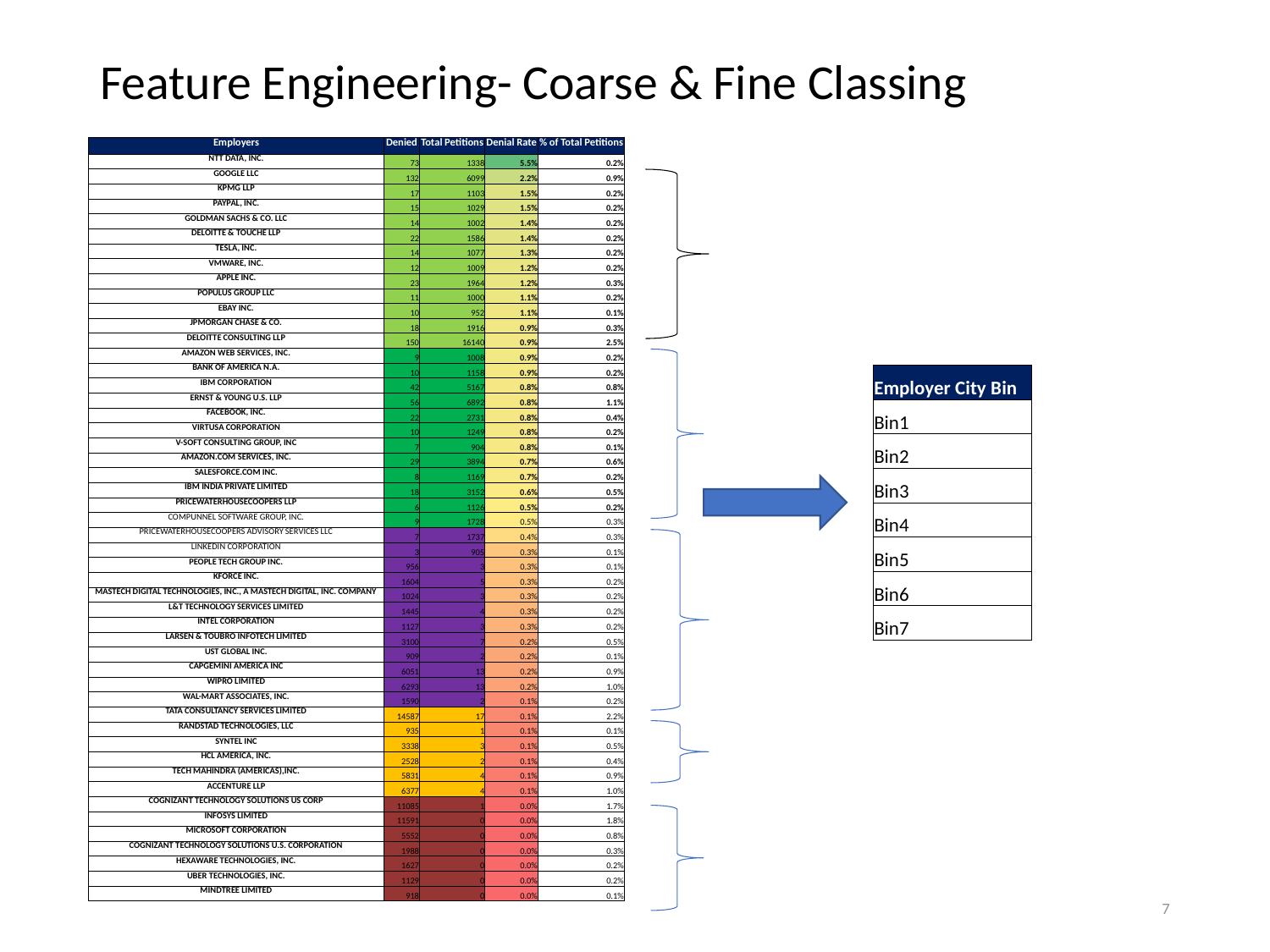

# Feature Engineering- Coarse & Fine Classing
| Employers | Denied | Total Petitions | Denial Rate | % of Total Petitions |
| --- | --- | --- | --- | --- |
| NTT DATA, INC. | 73 | 1338 | 5.5% | 0.2% |
| GOOGLE LLC | 132 | 6099 | 2.2% | 0.9% |
| KPMG LLP | 17 | 1103 | 1.5% | 0.2% |
| PAYPAL, INC. | 15 | 1029 | 1.5% | 0.2% |
| GOLDMAN SACHS & CO. LLC | 14 | 1002 | 1.4% | 0.2% |
| DELOITTE & TOUCHE LLP | 22 | 1586 | 1.4% | 0.2% |
| TESLA, INC. | 14 | 1077 | 1.3% | 0.2% |
| VMWARE, INC. | 12 | 1009 | 1.2% | 0.2% |
| APPLE INC. | 23 | 1964 | 1.2% | 0.3% |
| POPULUS GROUP LLC | 11 | 1000 | 1.1% | 0.2% |
| EBAY INC. | 10 | 952 | 1.1% | 0.1% |
| JPMORGAN CHASE & CO. | 18 | 1916 | 0.9% | 0.3% |
| DELOITTE CONSULTING LLP | 150 | 16140 | 0.9% | 2.5% |
| AMAZON WEB SERVICES, INC. | 9 | 1008 | 0.9% | 0.2% |
| BANK OF AMERICA N.A. | 10 | 1158 | 0.9% | 0.2% |
| IBM CORPORATION | 42 | 5167 | 0.8% | 0.8% |
| ERNST & YOUNG U.S. LLP | 56 | 6892 | 0.8% | 1.1% |
| FACEBOOK, INC. | 22 | 2731 | 0.8% | 0.4% |
| VIRTUSA CORPORATION | 10 | 1249 | 0.8% | 0.2% |
| V-SOFT CONSULTING GROUP, INC | 7 | 904 | 0.8% | 0.1% |
| AMAZON.COM SERVICES, INC. | 29 | 3894 | 0.7% | 0.6% |
| SALESFORCE.COM INC. | 8 | 1169 | 0.7% | 0.2% |
| IBM INDIA PRIVATE LIMITED | 18 | 3152 | 0.6% | 0.5% |
| PRICEWATERHOUSECOOPERS LLP | 6 | 1126 | 0.5% | 0.2% |
| COMPUNNEL SOFTWARE GROUP, INC. | 9 | 1728 | 0.5% | 0.3% |
| PRICEWATERHOUSECOOPERS ADVISORY SERVICES LLC | 7 | 1737 | 0.4% | 0.3% |
| LINKEDIN CORPORATION | 3 | 905 | 0.3% | 0.1% |
| PEOPLE TECH GROUP INC. | 956 | 3 | 0.3% | 0.1% |
| KFORCE INC. | 1604 | 5 | 0.3% | 0.2% |
| MASTECH DIGITAL TECHNOLOGIES, INC., A MASTECH DIGITAL, INC. COMPANY | 1024 | 3 | 0.3% | 0.2% |
| L&T TECHNOLOGY SERVICES LIMITED | 1445 | 4 | 0.3% | 0.2% |
| INTEL CORPORATION | 1127 | 3 | 0.3% | 0.2% |
| LARSEN & TOUBRO INFOTECH LIMITED | 3100 | 7 | 0.2% | 0.5% |
| UST GLOBAL INC. | 909 | 2 | 0.2% | 0.1% |
| CAPGEMINI AMERICA INC | 6051 | 13 | 0.2% | 0.9% |
| WIPRO LIMITED | 6293 | 13 | 0.2% | 1.0% |
| WAL-MART ASSOCIATES, INC. | 1590 | 2 | 0.1% | 0.2% |
| TATA CONSULTANCY SERVICES LIMITED | 14587 | 17 | 0.1% | 2.2% |
| RANDSTAD TECHNOLOGIES, LLC | 935 | 1 | 0.1% | 0.1% |
| SYNTEL INC | 3338 | 3 | 0.1% | 0.5% |
| HCL AMERICA, INC. | 2528 | 2 | 0.1% | 0.4% |
| TECH MAHINDRA (AMERICAS),INC. | 5831 | 4 | 0.1% | 0.9% |
| ACCENTURE LLP | 6377 | 4 | 0.1% | 1.0% |
| COGNIZANT TECHNOLOGY SOLUTIONS US CORP | 11085 | 1 | 0.0% | 1.7% |
| INFOSYS LIMITED | 11591 | 0 | 0.0% | 1.8% |
| MICROSOFT CORPORATION | 5552 | 0 | 0.0% | 0.8% |
| COGNIZANT TECHNOLOGY SOLUTIONS U.S. CORPORATION | 1988 | 0 | 0.0% | 0.3% |
| HEXAWARE TECHNOLOGIES, INC. | 1627 | 0 | 0.0% | 0.2% |
| UBER TECHNOLOGIES, INC. | 1129 | 0 | 0.0% | 0.2% |
| MINDTREE LIMITED | 918 | 0 | 0.0% | 0.1% |

| Employer City Bin |
| --- |
| Bin1 |
| Bin2 |
| Bin3 |
| Bin4 |
| Bin5 |
| Bin6 |
| Bin7 |

7